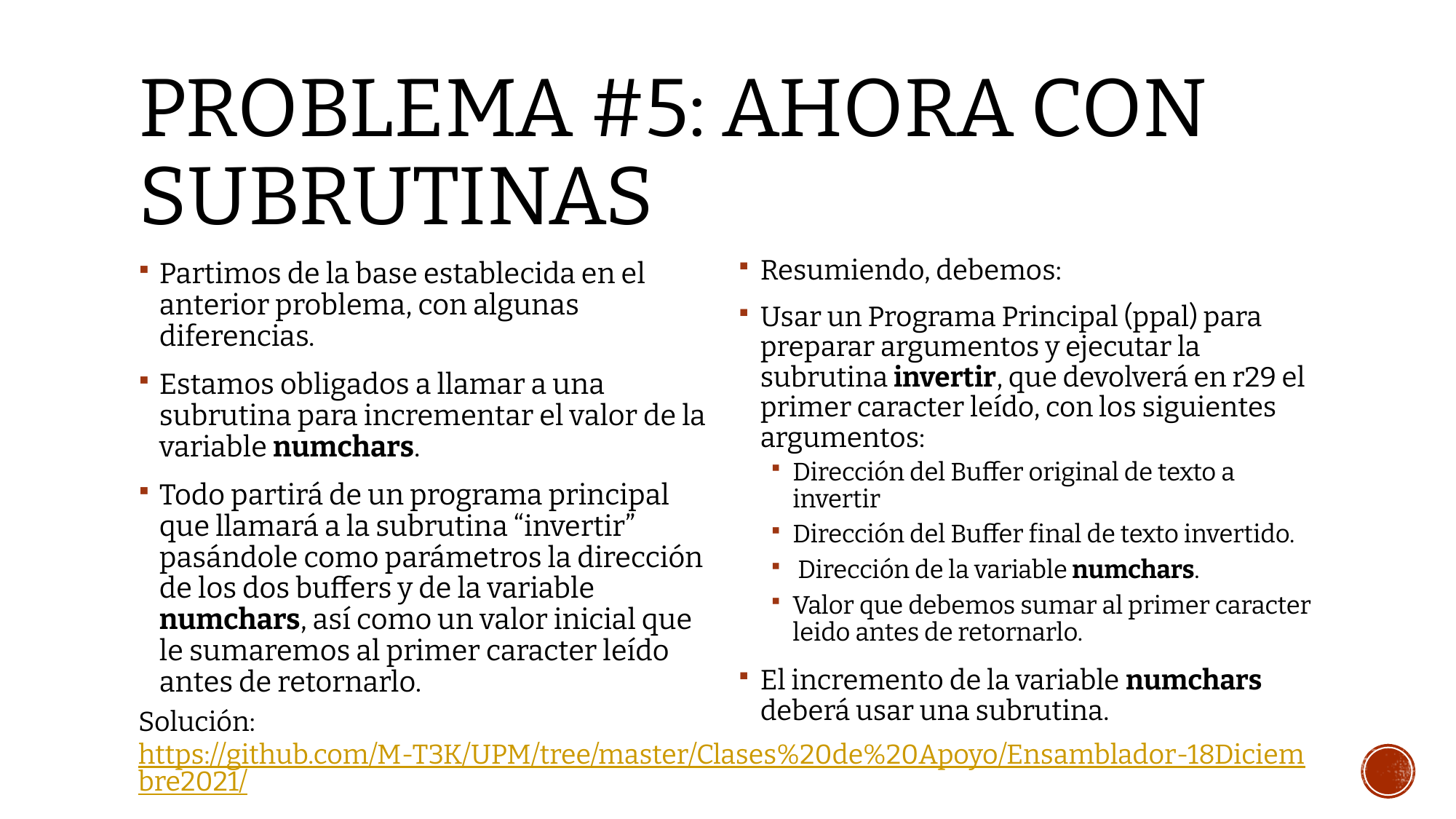

# Problema #5: Ahora con subrutinas
Resumiendo, debemos:
Usar un Programa Principal (ppal) para preparar argumentos y ejecutar la subrutina invertir, que devolverá en r29 el primer caracter leído, con los siguientes argumentos:
Dirección del Buffer original de texto a invertir
Dirección del Buffer final de texto invertido.
 Dirección de la variable numchars.
Valor que debemos sumar al primer caracter leido antes de retornarlo.
El incremento de la variable numchars deberá usar una subrutina.
Partimos de la base establecida en el anterior problema, con algunas diferencias.
Estamos obligados a llamar a una subrutina para incrementar el valor de la variable numchars.
Todo partirá de un programa principal que llamará a la subrutina “invertir” pasándole como parámetros la dirección de los dos buffers y de la variable numchars, así como un valor inicial que le sumaremos al primer caracter leído antes de retornarlo.
Solución: https://github.com/M-T3K/UPM/tree/master/Clases%20de%20Apoyo/Ensamblador-18Diciembre2021/